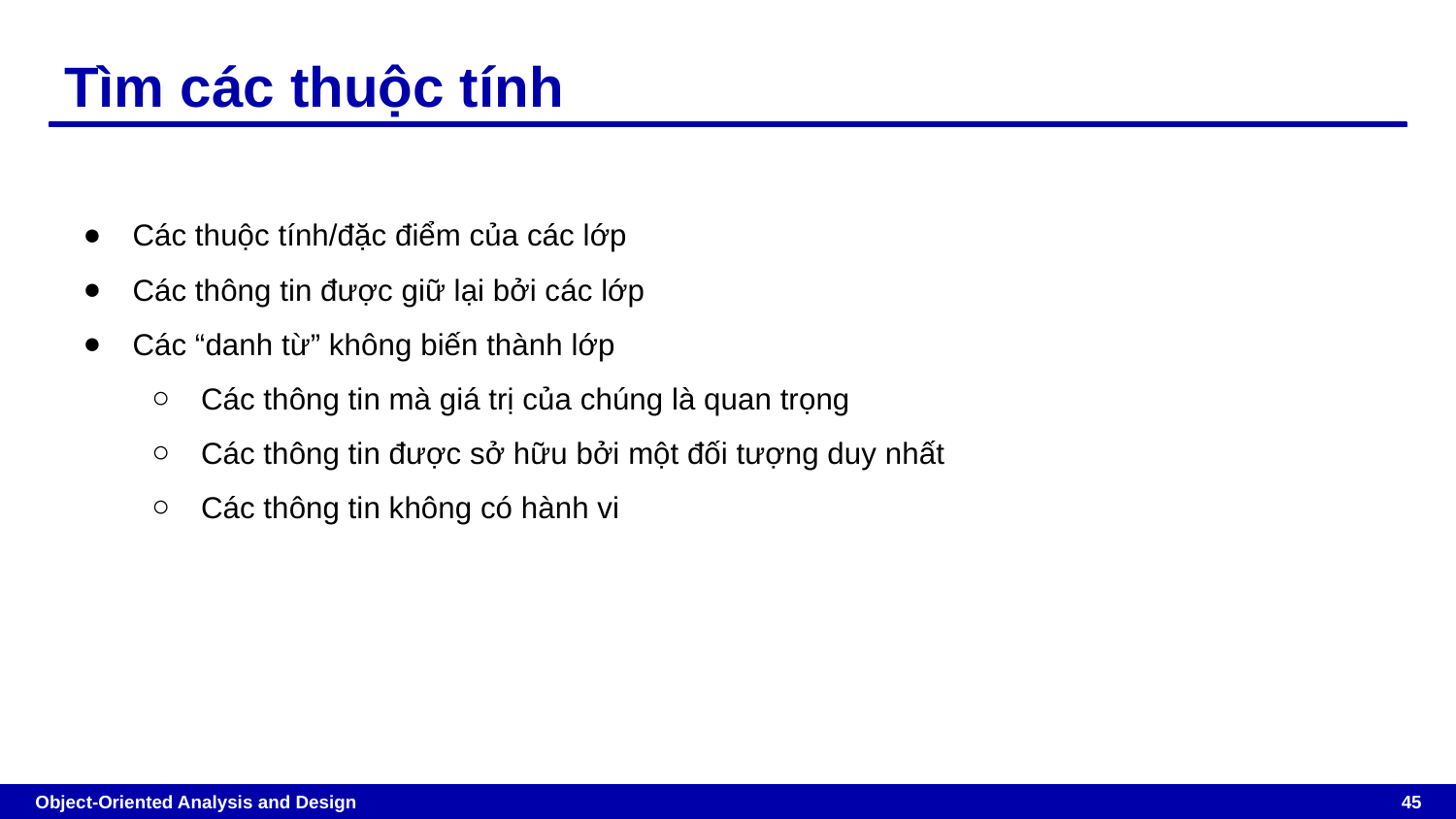

# Tìm các thuộc tính

Các thuộc tính/đặc điểm của các lớp
Các thông tin được giữ lại bởi các lớp
Các “danh từ” không biến thành lớp
Các thông tin mà giá trị của chúng là quan trọng
Các thông tin được sở hữu bởi một đối tượng duy nhất
Các thông tin không có hành vi
45
Object-Oriented Analysis and Design